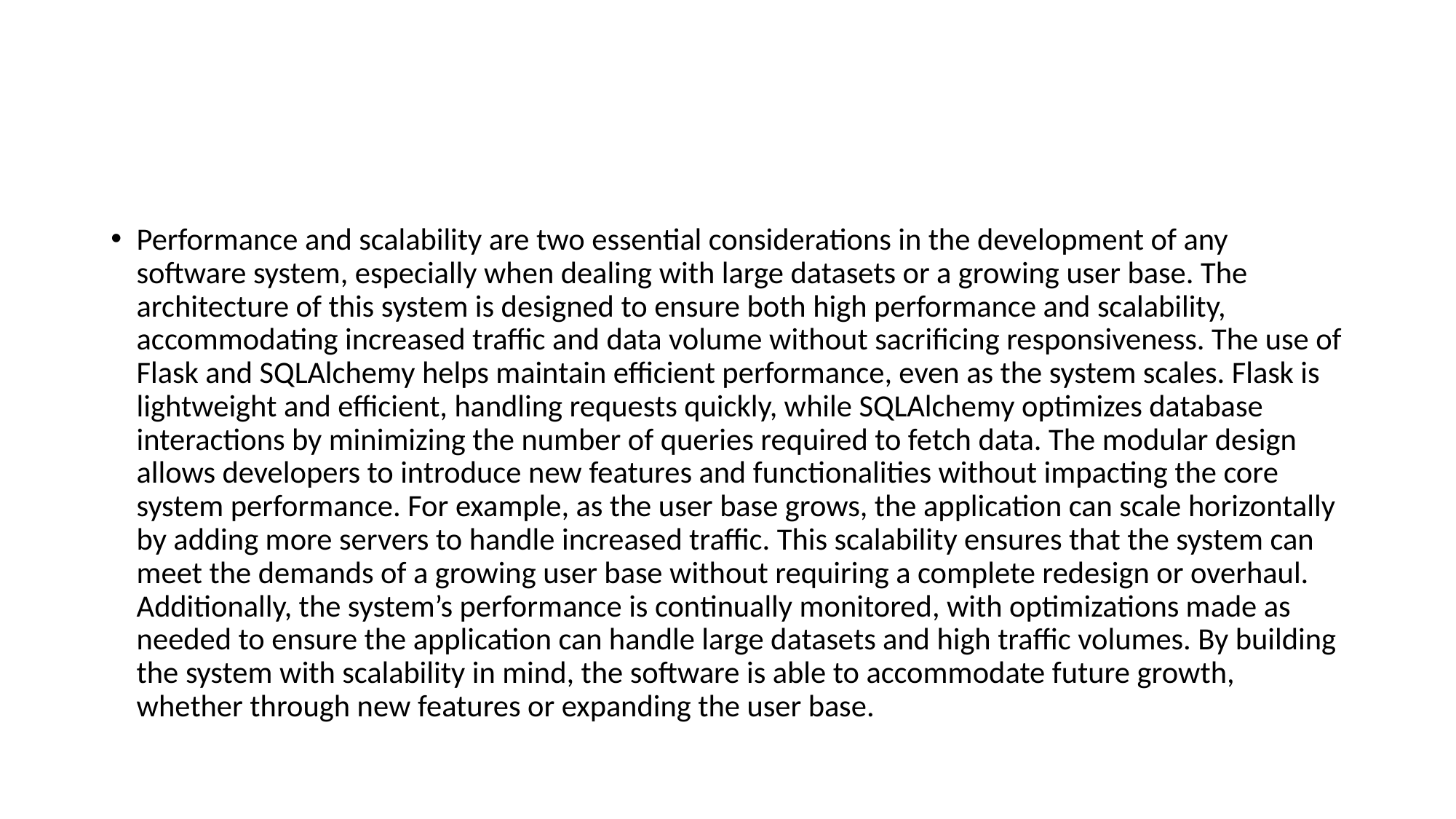

#
Performance and scalability are two essential considerations in the development of any software system, especially when dealing with large datasets or a growing user base. The architecture of this system is designed to ensure both high performance and scalability, accommodating increased traffic and data volume without sacrificing responsiveness. The use of Flask and SQLAlchemy helps maintain efficient performance, even as the system scales. Flask is lightweight and efficient, handling requests quickly, while SQLAlchemy optimizes database interactions by minimizing the number of queries required to fetch data. The modular design allows developers to introduce new features and functionalities without impacting the core system performance. For example, as the user base grows, the application can scale horizontally by adding more servers to handle increased traffic. This scalability ensures that the system can meet the demands of a growing user base without requiring a complete redesign or overhaul. Additionally, the system’s performance is continually monitored, with optimizations made as needed to ensure the application can handle large datasets and high traffic volumes. By building the system with scalability in mind, the software is able to accommodate future growth, whether through new features or expanding the user base.